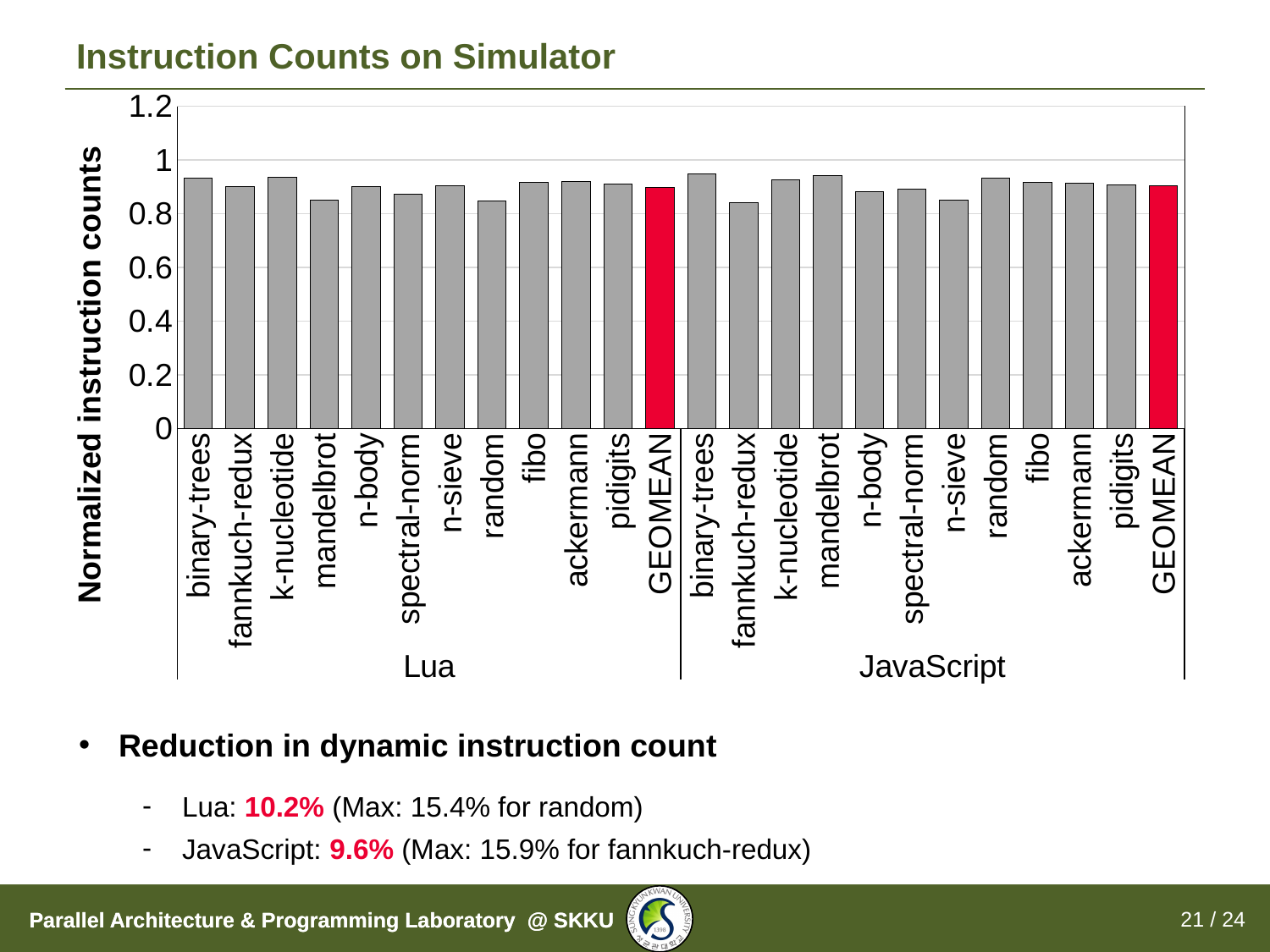

# Instruction Counts on Simulator

### Chart

| Category | SCD |
|---|---|
| binary-trees | 0.932 |
| fannkuch-redux | 0.9 |
| k-nucleotide | 0.936 |
| mandelbrot | 0.849 |
| n-body | 0.901 |
| spectral-norm | 0.873 |
| n-sieve | 0.905 |
| random | 0.846 |
| fibo | 0.916 |
| ackermann | 0.919 |
| pidigits | 0.91 |
| GEOMEAN | 0.898 |
| binary-trees | 0.947 |
| fannkuch-redux | 0.841 |
| k-nucleotide | 0.926 |
| mandelbrot | 0.943 |
| n-body | 0.883 |
| spectral-norm | 0.89 |
| n-sieve | 0.852 |
| random | 0.933 |
| fibo | 0.916 |
| ackermann | 0.914 |
| pidigits | 0.907 |
| GEOMEAN | 0.904 |
Normalized instruction counts
Reduction in dynamic instruction count
Lua: 10.2% (Max: 15.4% for random)
JavaScript: 9.6% (Max: 15.9% for fannkuch-redux)
21 / 24